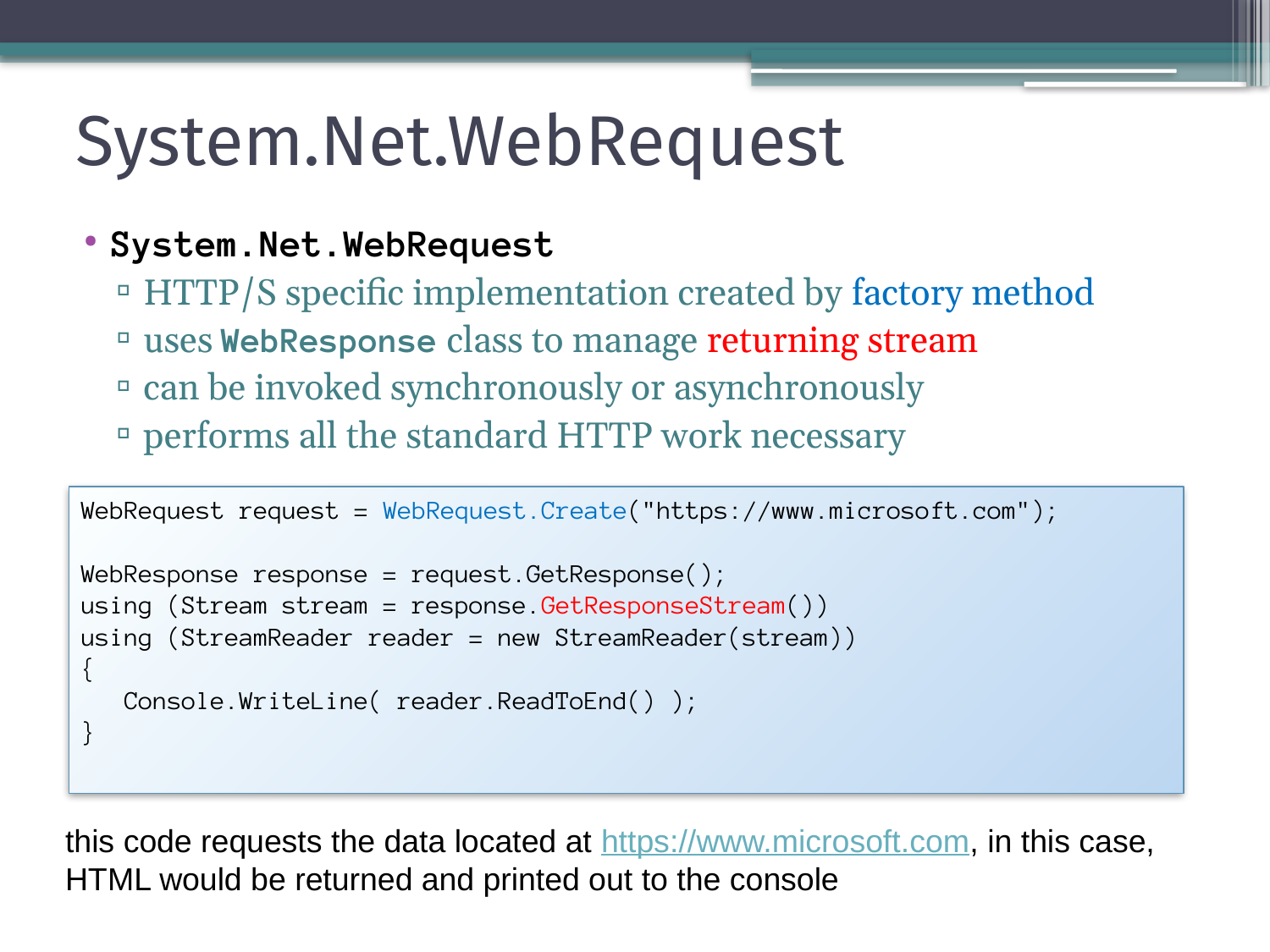

# System.Net.WebRequest
System.Net.WebRequest
HTTP/S specific implementation created by factory method
uses WebResponse class to manage returning stream
can be invoked synchronously or asynchronously
performs all the standard HTTP work necessary
WebRequest request = WebRequest.Create("https://www.microsoft.com");

WebResponse response = request.GetResponse();
using (Stream stream = response.GetResponseStream())
using (StreamReader reader = new StreamReader(stream))
{
   Console.WriteLine( reader.ReadToEnd() );
}

this code requests the data located at https://www.microsoft.com, in this case, HTML would be returned and printed out to the console